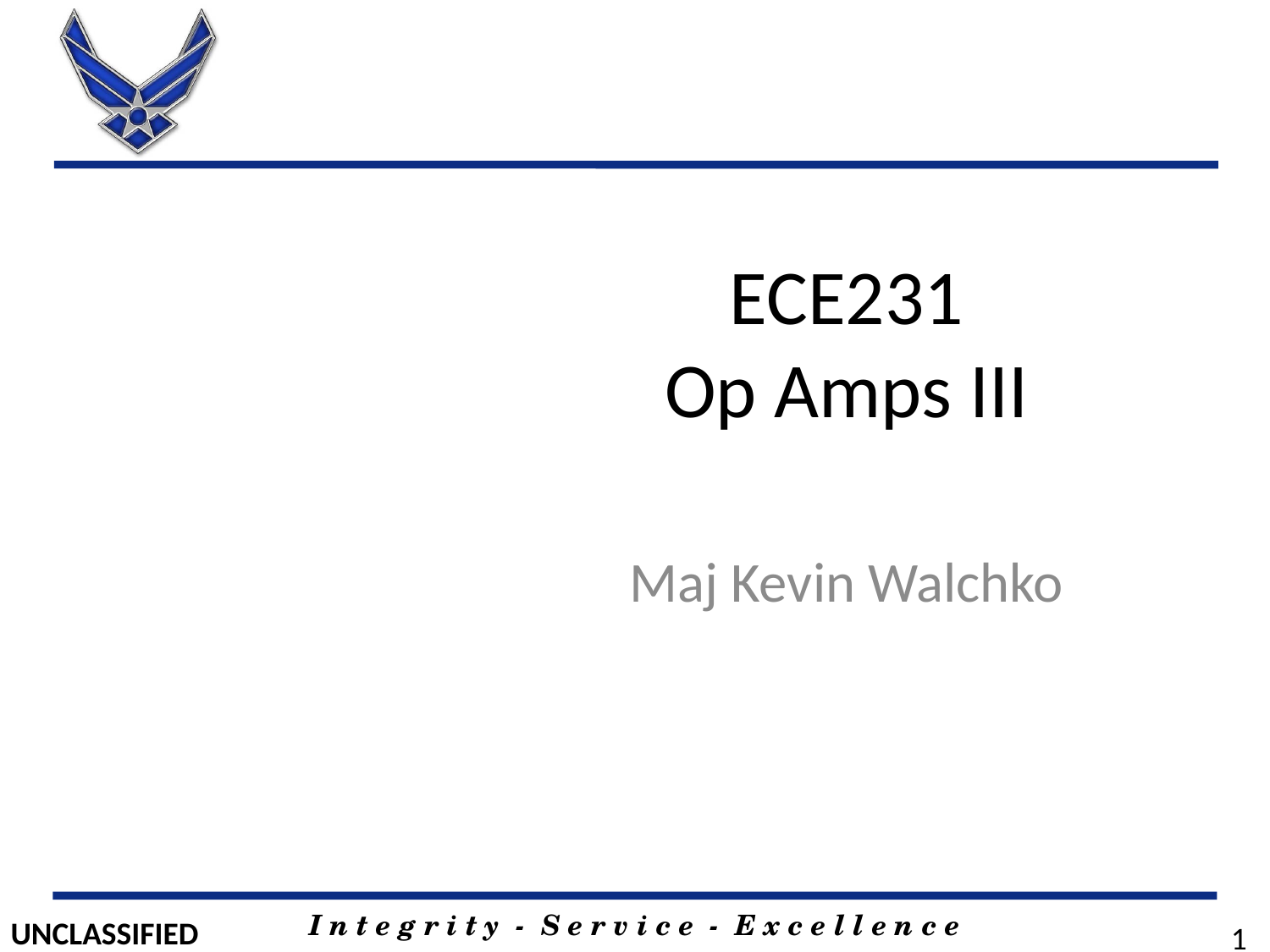

# ECE231 Op Amps III
Maj Kevin Walchko
1